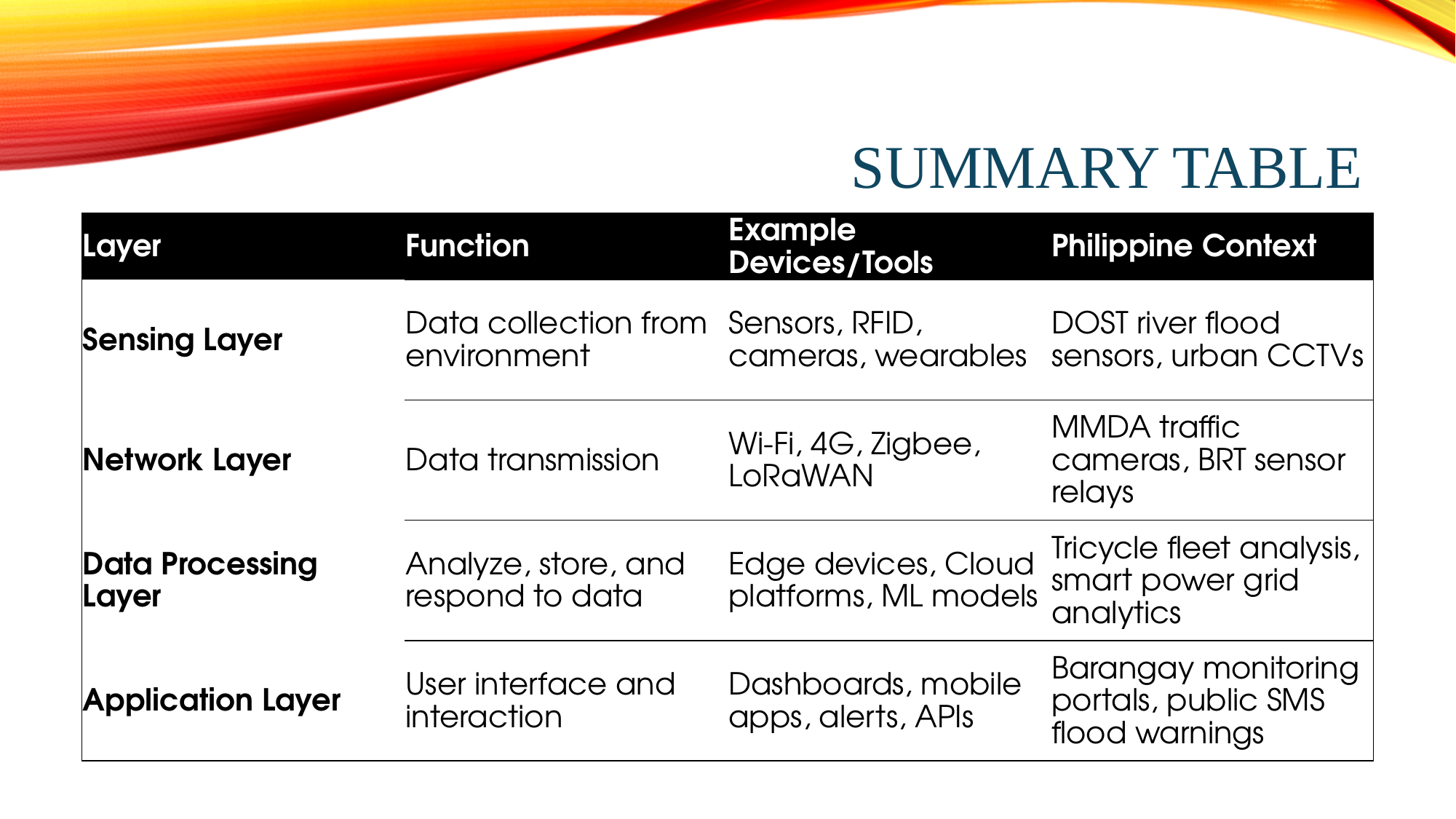

# Summary Table
| Layer | Function | Example Devices/Tools | Philippine Context |
| --- | --- | --- | --- |
| Sensing Layer | Data collection from environment | Sensors, RFID, cameras, wearables | DOST river flood sensors, urban CCTVs |
| Network Layer | Data transmission | Wi-Fi, 4G, Zigbee, LoRaWAN | MMDA traffic cameras, BRT sensor relays |
| Data Processing Layer | Analyze, store, and respond to data | Edge devices, Cloud platforms, ML models | Tricycle fleet analysis, smart power grid analytics |
| Application Layer | User interface and interaction | Dashboards, mobile apps, alerts, APIs | Barangay monitoring portals, public SMS flood warnings |